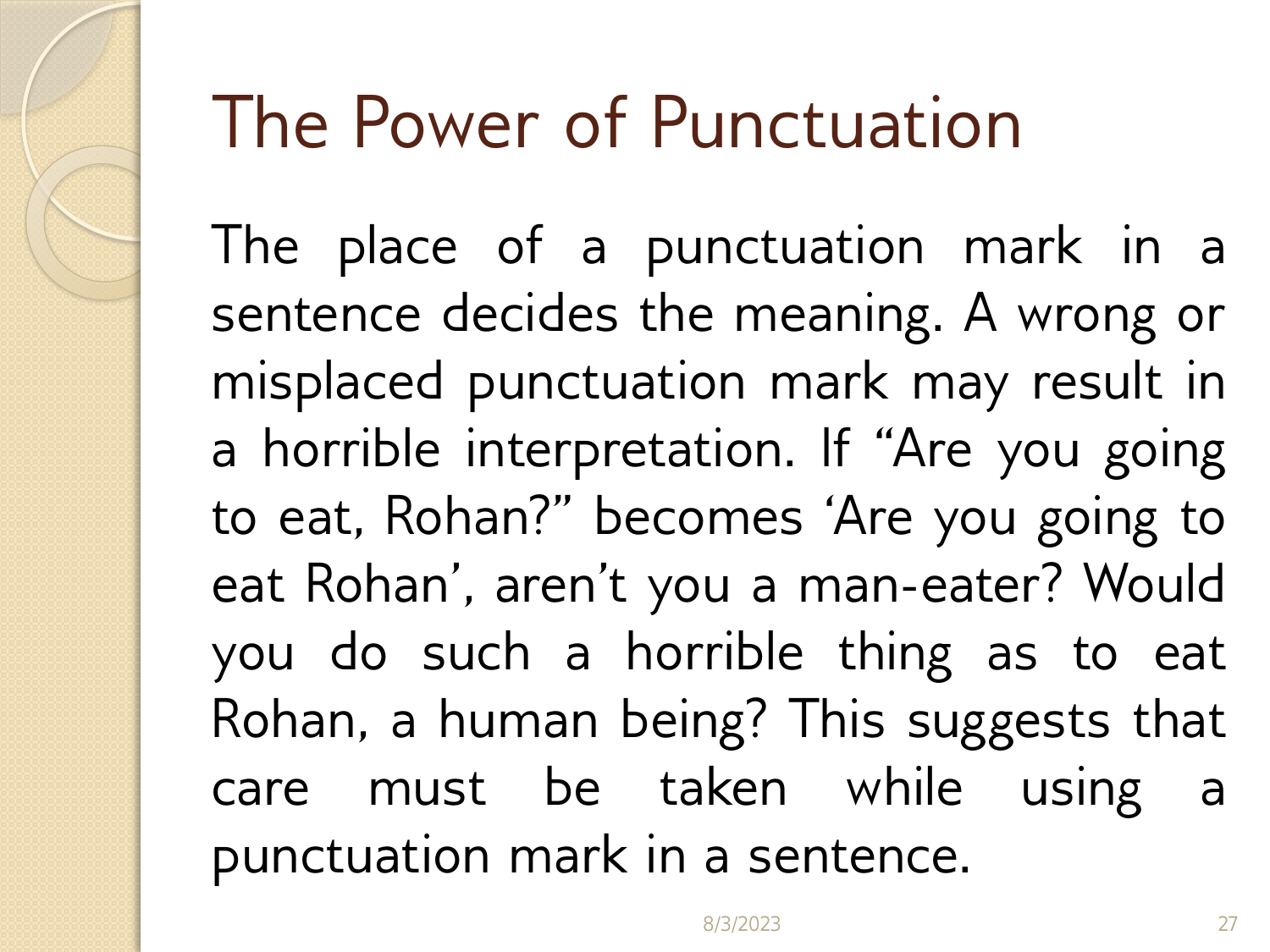

# The Power of Punctuation
	The place of a punctuation mark in a sentence decides the meaning. A wrong or misplaced punctuation mark may result in a horrible interpretation. If “Are you going to eat, Rohan?” becomes ‘Are you going to eat Rohan’, aren’t you a man-eater? Would you do such a horrible thing as to eat Rohan, a human being? This suggests that care must be taken while using a punctuation mark in a sentence.

8/3/2023
27